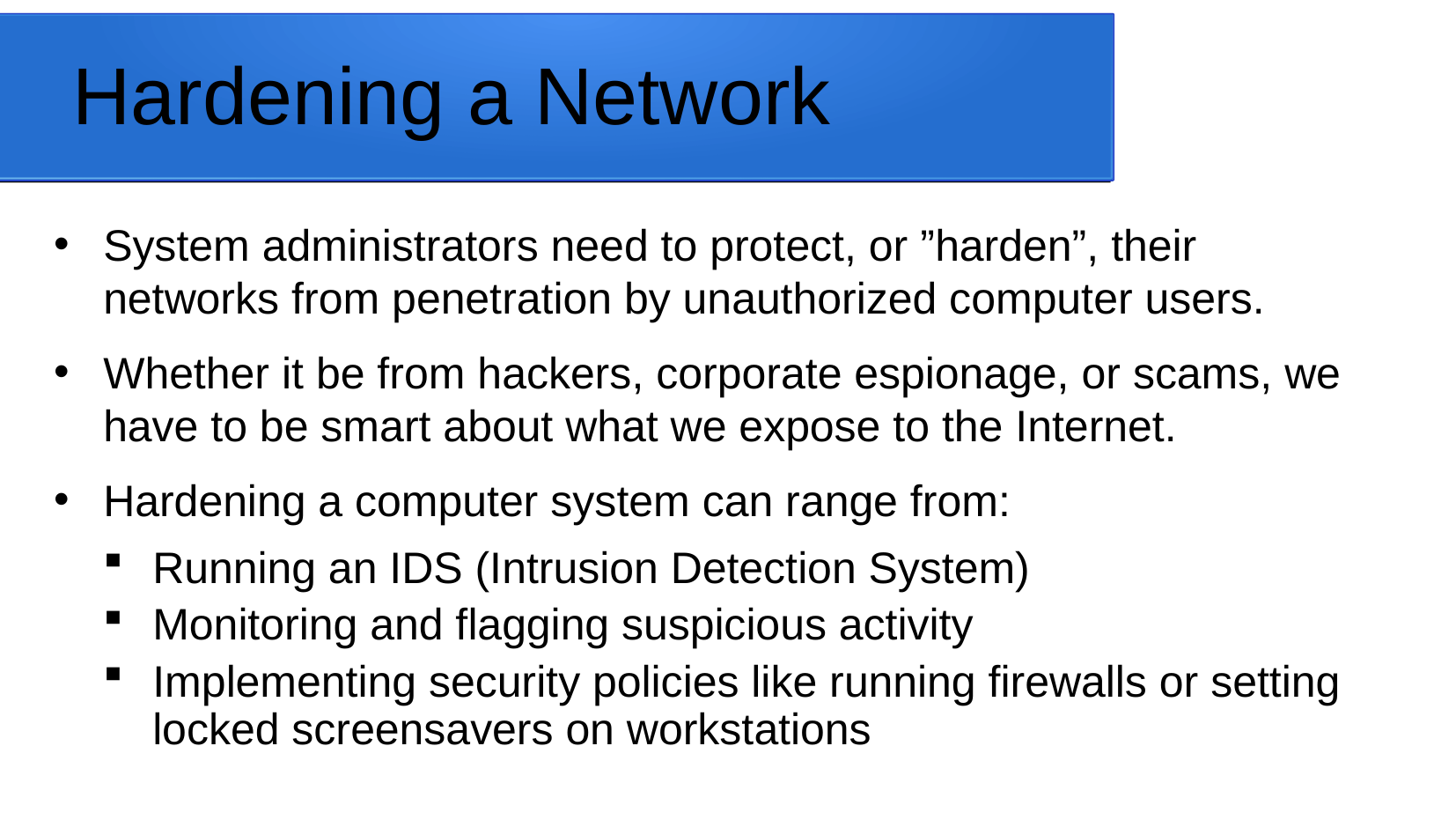

# Hardening a Network
System administrators need to protect, or ”harden”, their networks from penetration by unauthorized computer users.
Whether it be from hackers, corporate espionage, or scams, we have to be smart about what we expose to the Internet.
Hardening a computer system can range from:
Running an IDS (Intrusion Detection System)
Monitoring and flagging suspicious activity
Implementing security policies like running firewalls or setting locked screensavers on workstations